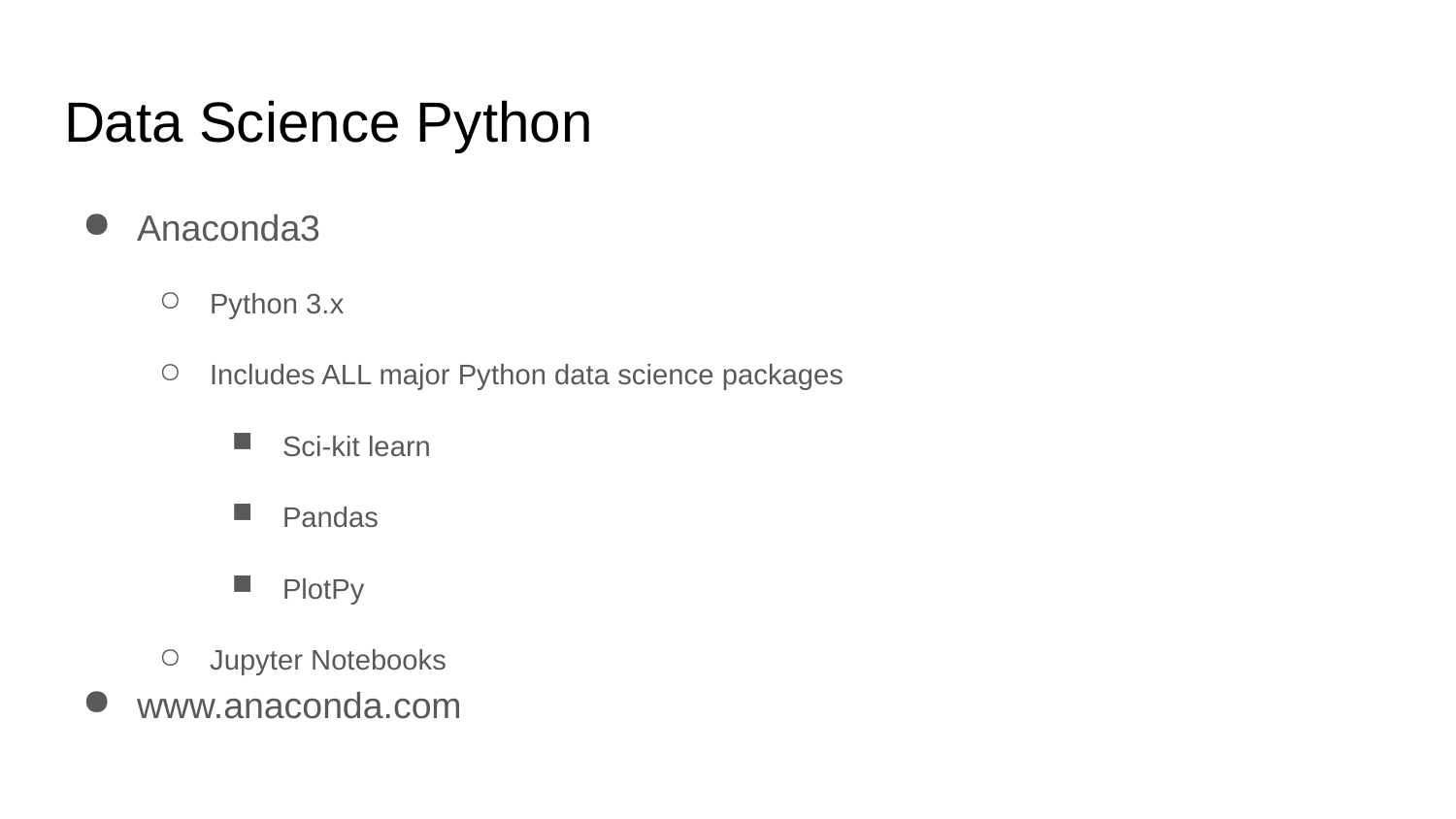

# Data Science Python
Anaconda3
Python 3.x
Includes ALL major Python data science packages
Sci-kit learn
Pandas
PlotPy
Jupyter Notebooks
www.anaconda.com